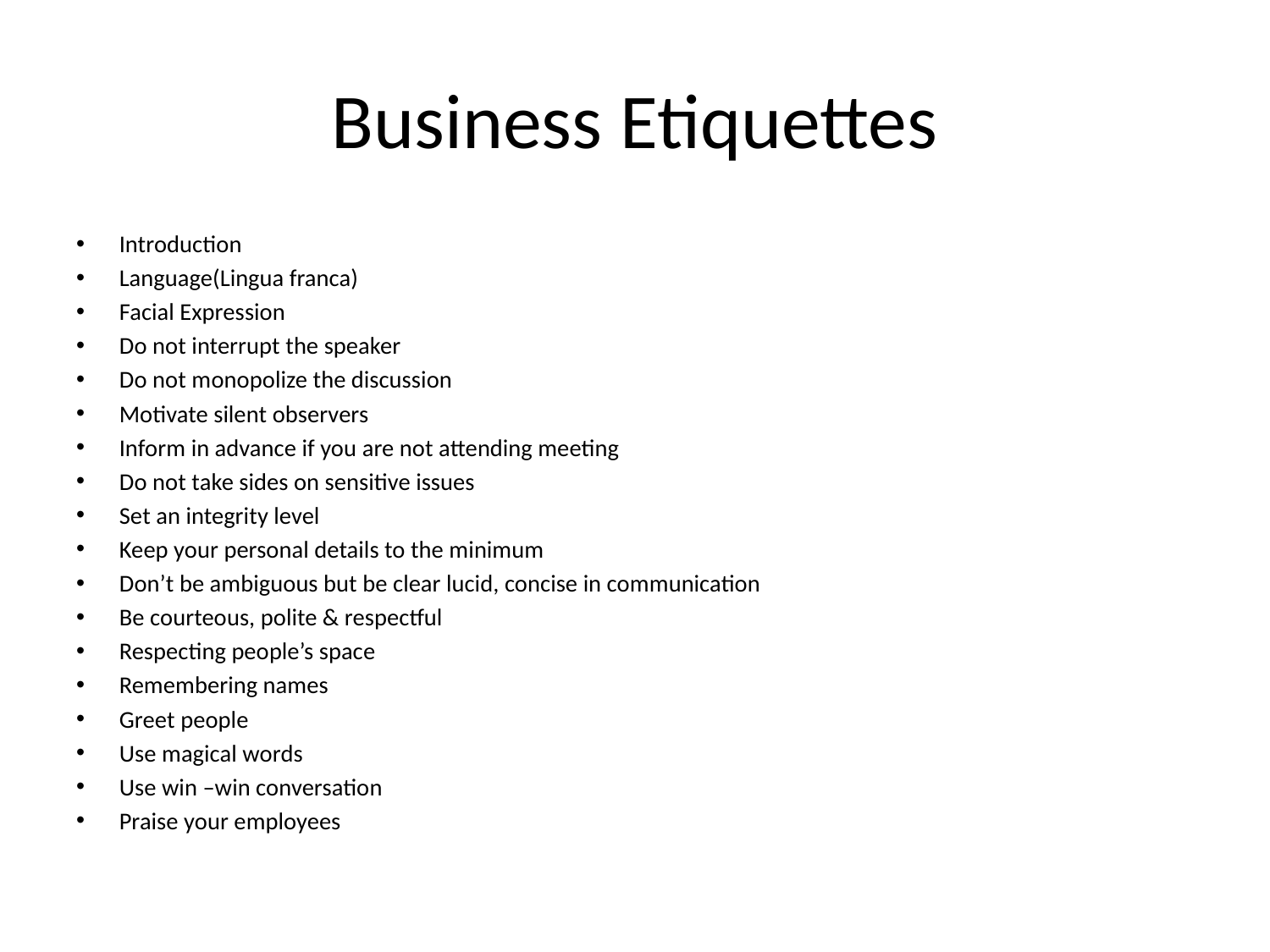

# Business Etiquettes
Introduction
Language(Lingua franca)
Facial Expression
Do not interrupt the speaker
Do not monopolize the discussion
Motivate silent observers
Inform in advance if you are not attending meeting
Do not take sides on sensitive issues
Set an integrity level
Keep your personal details to the minimum
Don’t be ambiguous but be clear lucid, concise in communication
Be courteous, polite & respectful
Respecting people’s space
Remembering names
Greet people
Use magical words
Use win –win conversation
Praise your employees